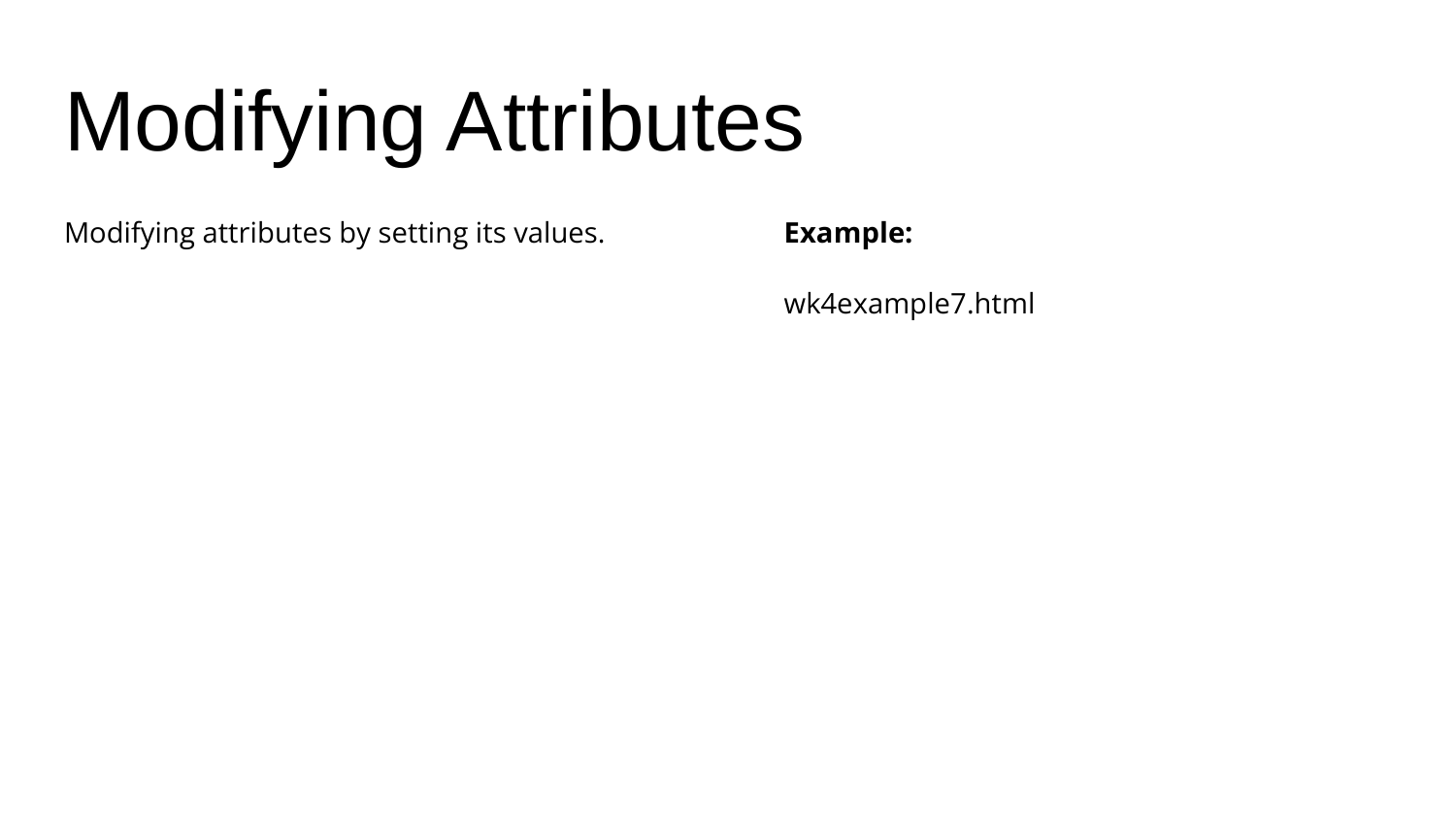

# Modifying Attributes
Modifying attributes by setting its values.

Example:
wk4example7.html